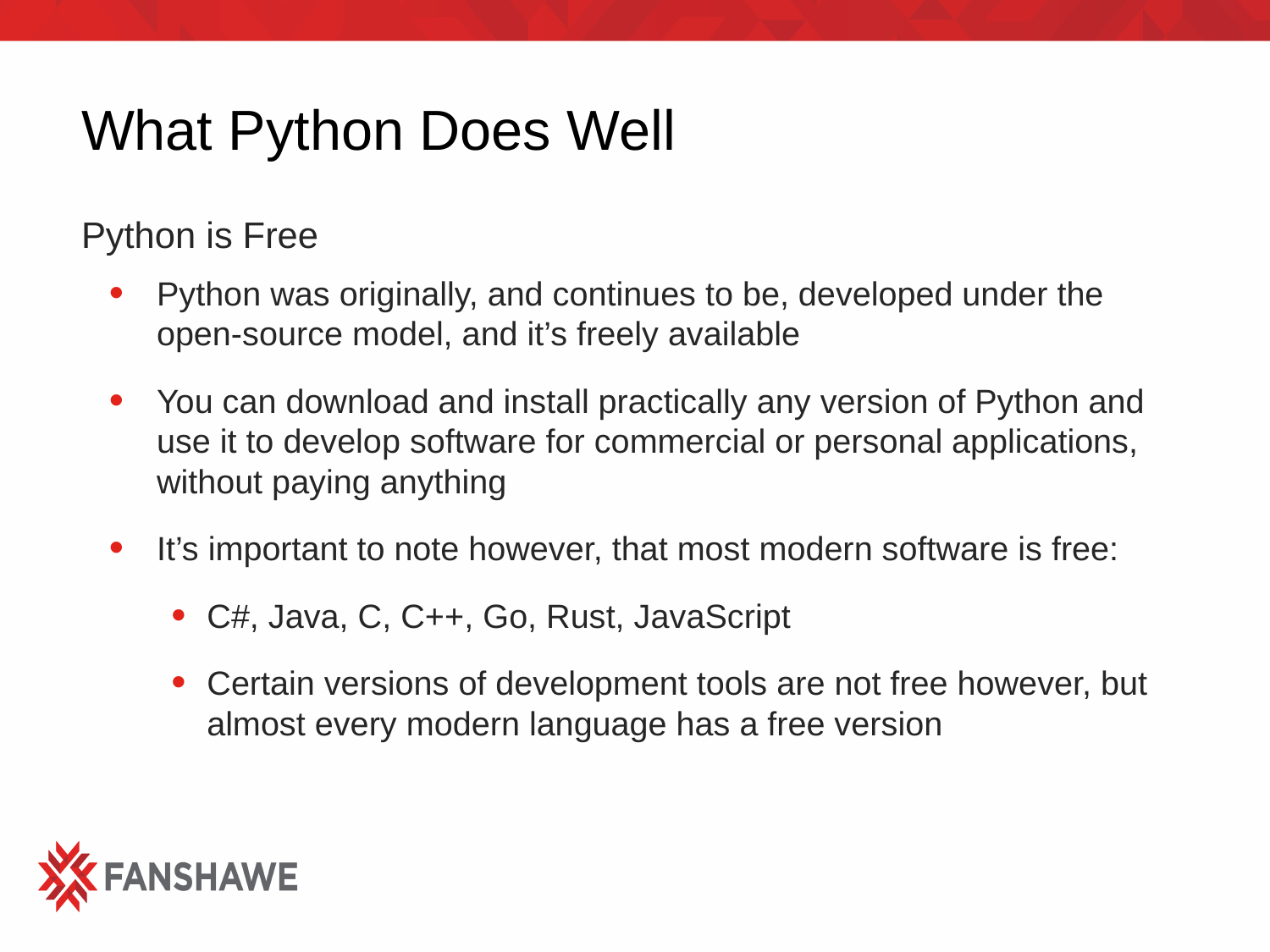

# What Python Does Well
Python is Free
Python was originally, and continues to be, developed under the open-source model, and it’s freely available
You can download and install practically any version of Python and use it to develop software for commercial or personal applications, without paying anything
It’s important to note however, that most modern software is free:
C#, Java, C, C++, Go, Rust, JavaScript
Certain versions of development tools are not free however, but almost every modern language has a free version